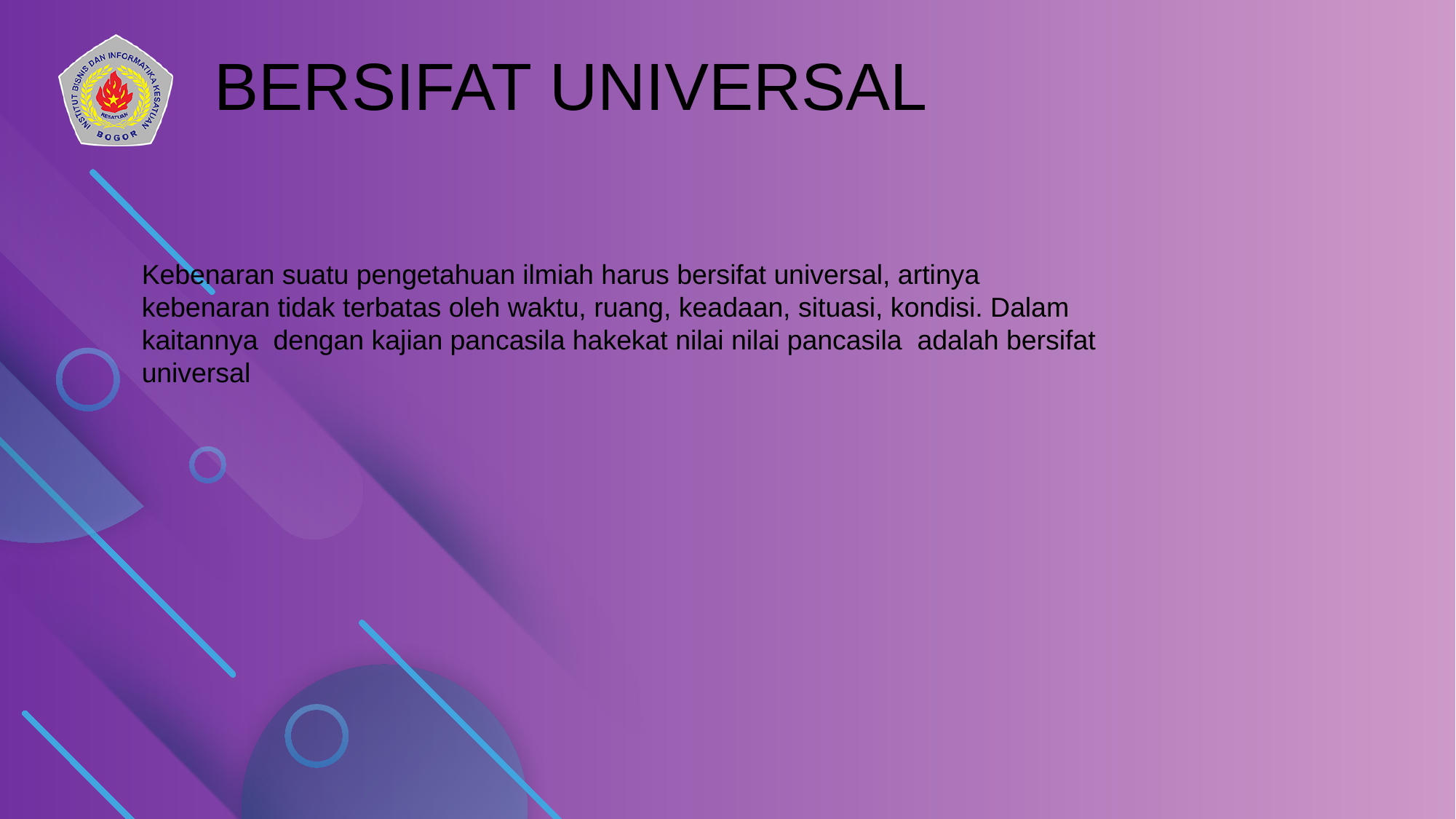

BERSIFAT UNIVERSAL
Kebenaran suatu pengetahuan ilmiah harus bersifat universal, artinya kebenaran tidak terbatas oleh waktu, ruang, keadaan, situasi, kondisi. Dalam kaitannya  dengan kajian pancasila hakekat nilai nilai pancasila  adalah bersifat universal